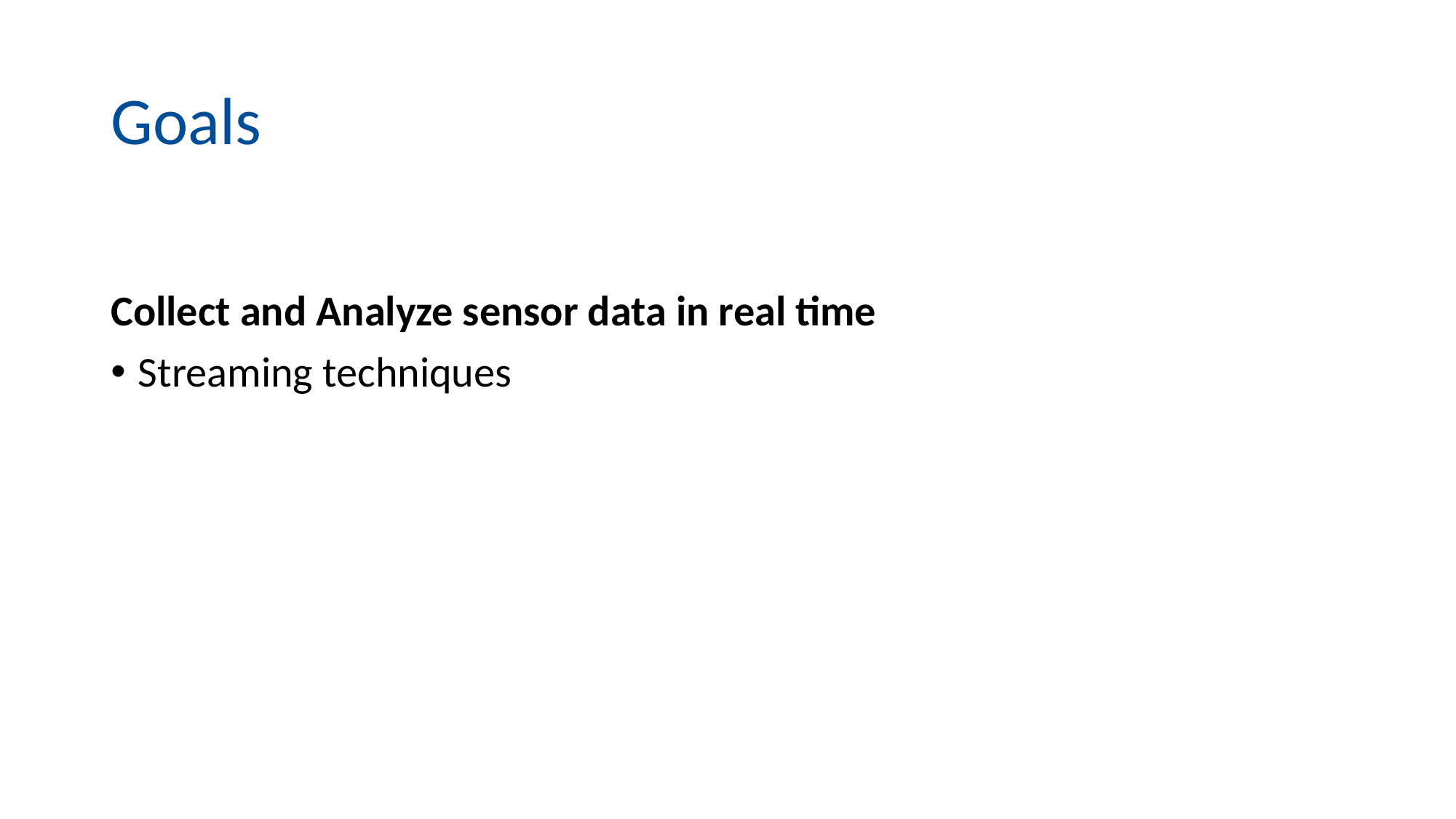

# Goals

Collect and Analyze sensor data in real time
Streaming techniques